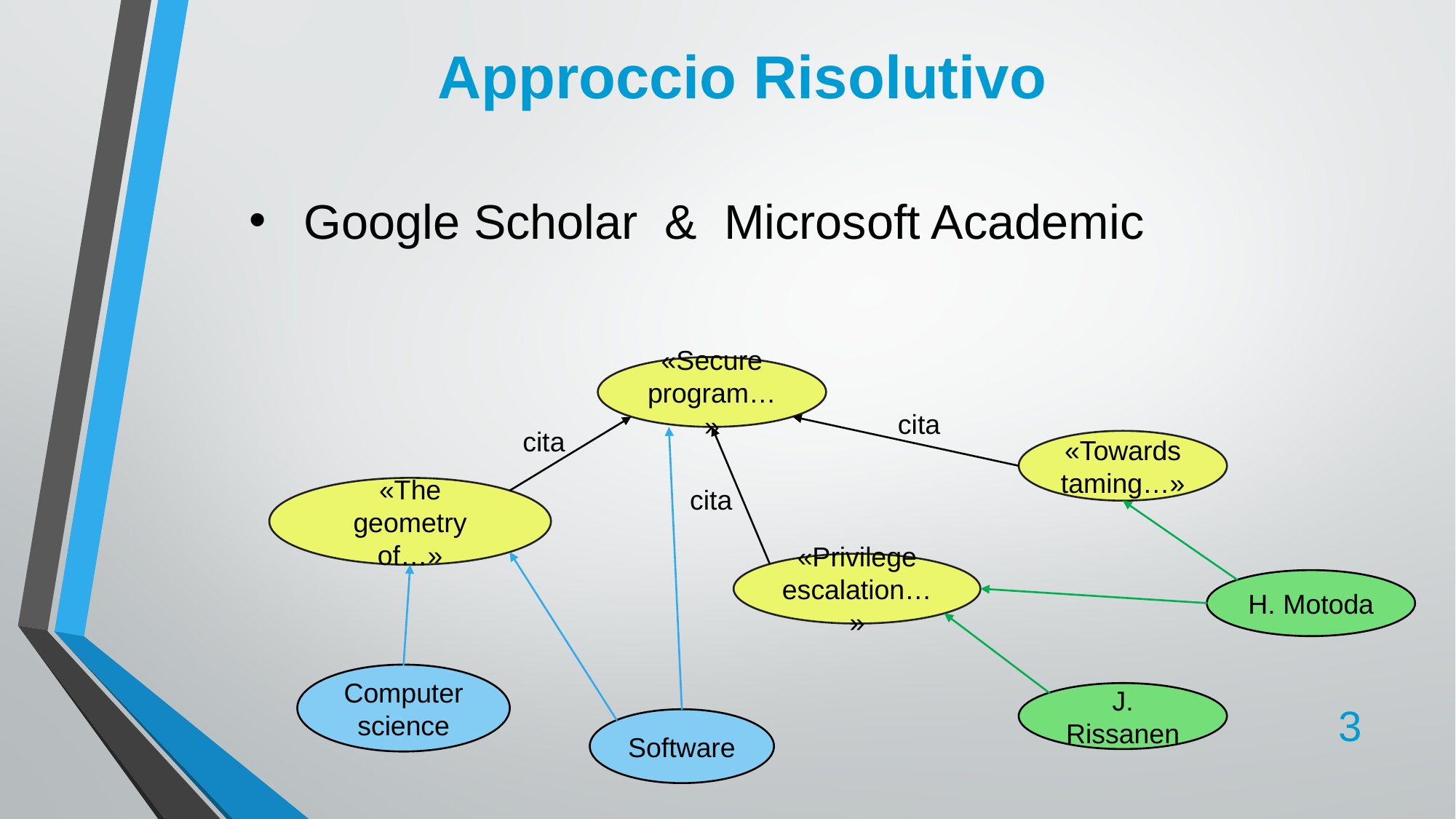

# Approccio Risolutivo
Google Scholar  &  Microsoft Academic
«Secure program…»
cita
cita
«Towards taming…»
cita
«The geometry of…»
«Privilege escalation…»
H. Motoda
Computer science
J. Rissanen
3
Software